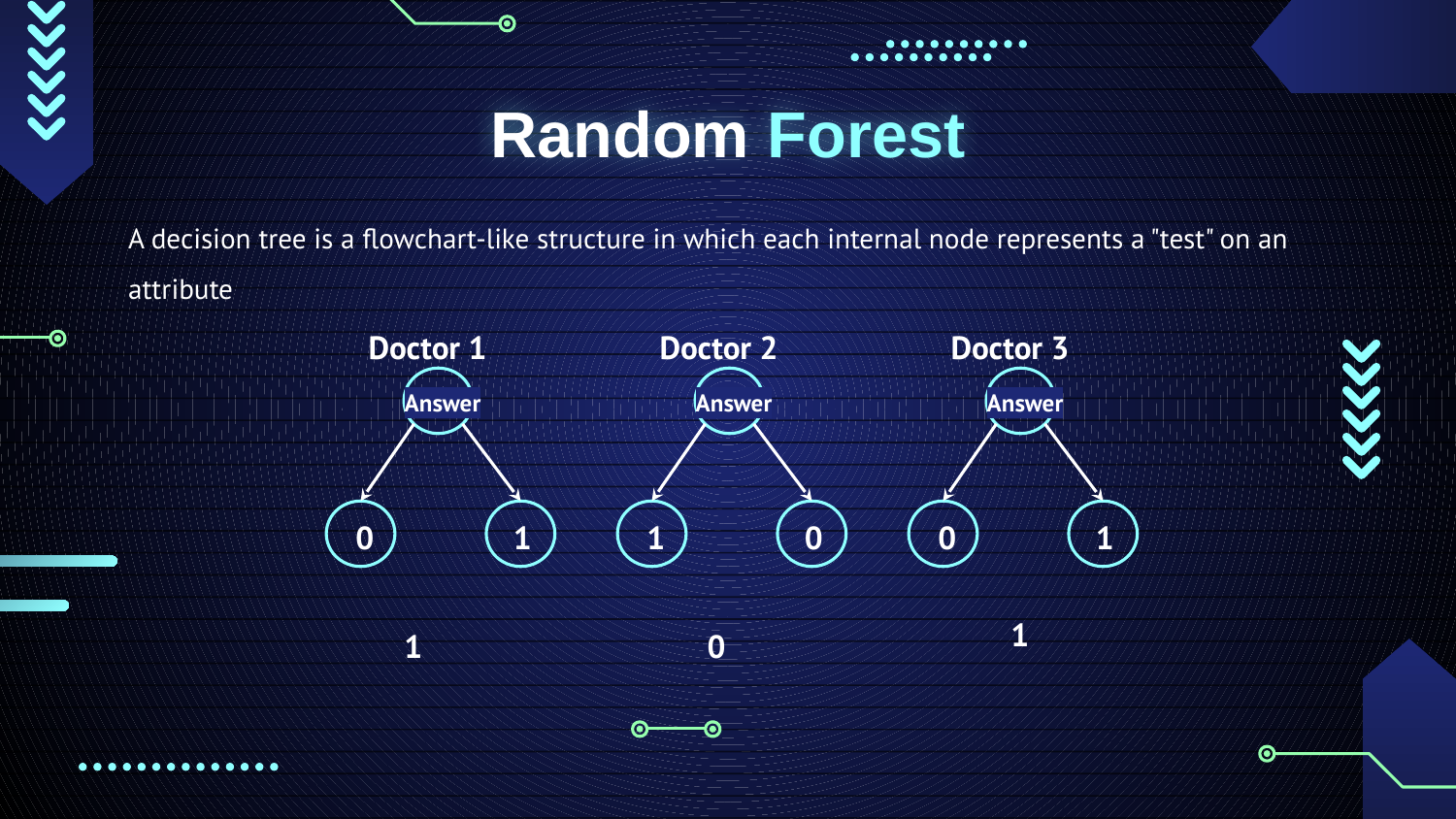

# Random Forest
A decision tree is a flowchart-like structure in which each internal node represents a "test" on an attribute
Doctor 1
Doctor 2
Doctor 3

Answer
Answer
Answer

0
1
1
0
0
1

1
1
0